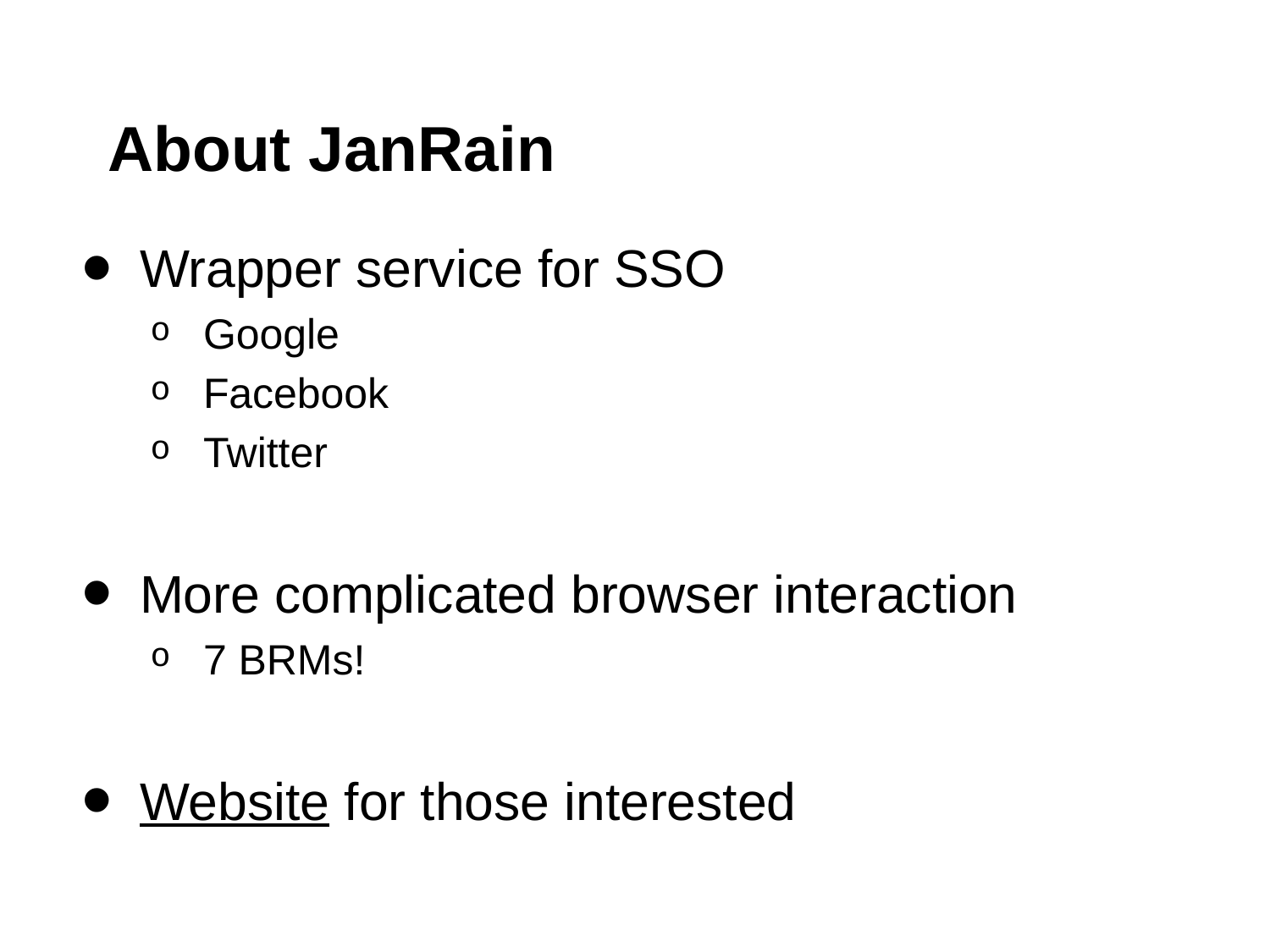

# About JanRain
Wrapper service for SSO
Google
Facebook
Twitter

More complicated browser interaction
7 BRMs!

Website for those interested